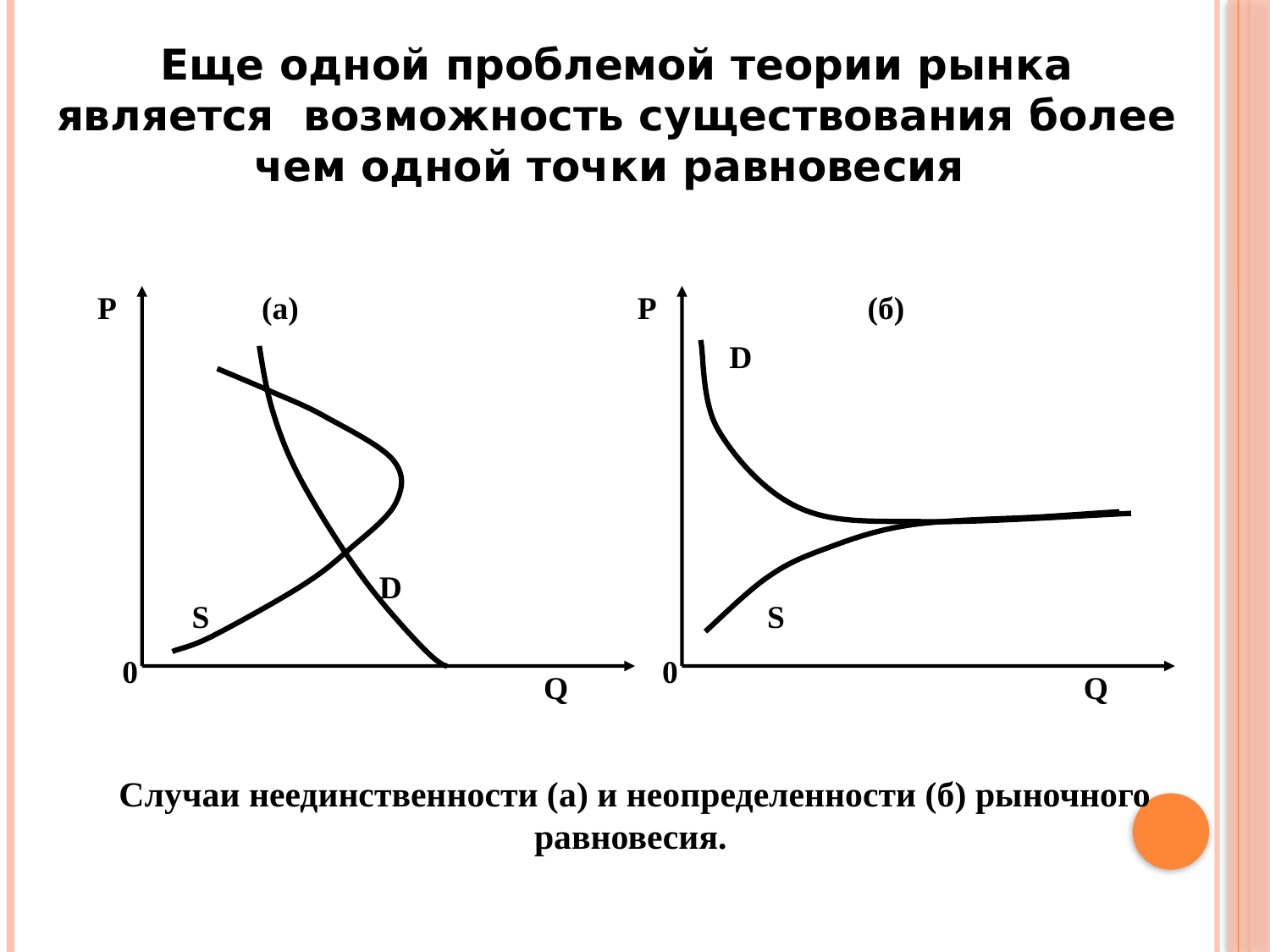

Еще одной проблемой теории рынка является  возможность существования более чем одной точки равновесия
P

(а)
P

(б)
D

D
S
S
0
0

Q

Q
Случаи неединственности (а) и неопределенности (б) рыночного равновесия.